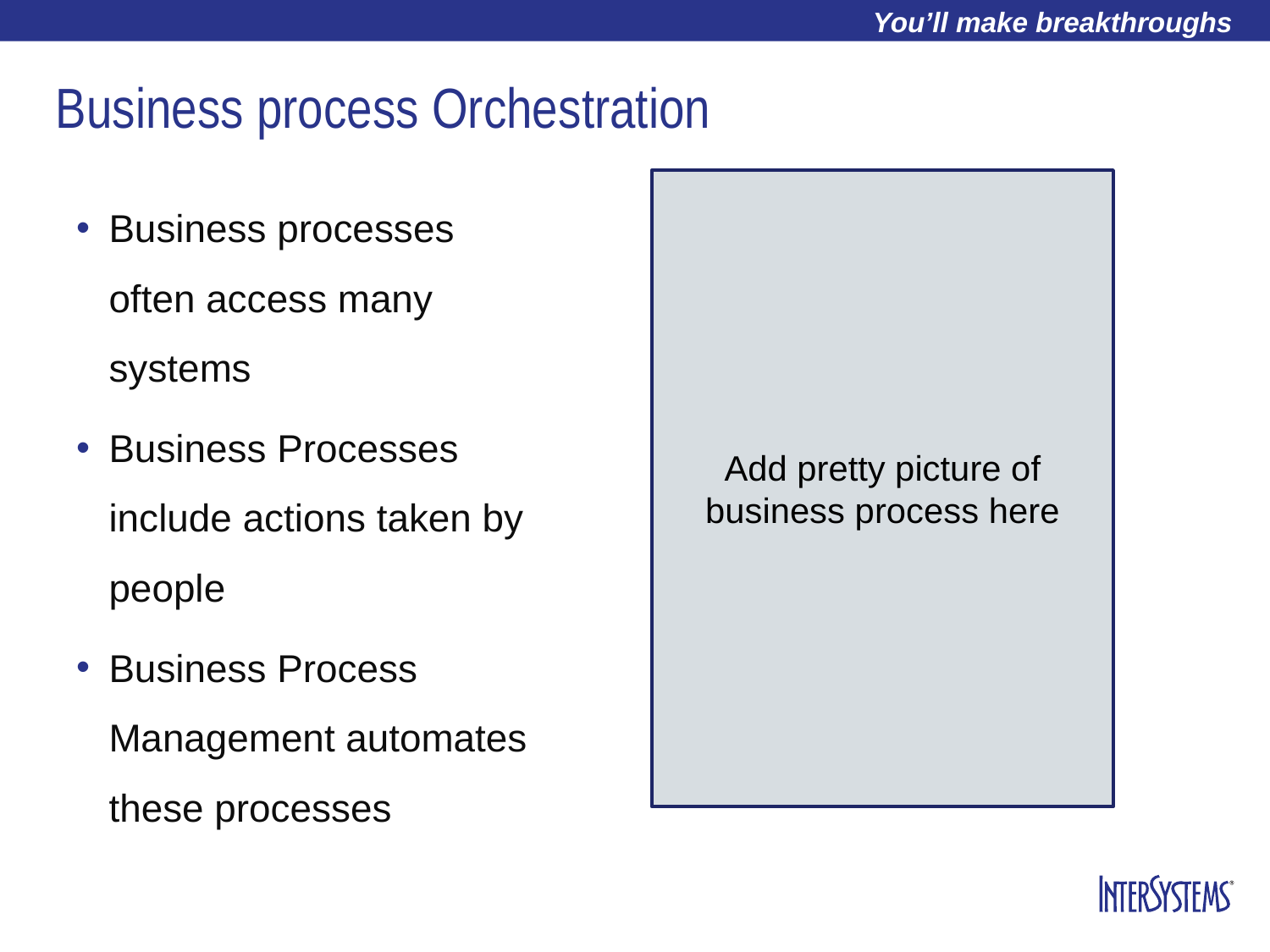

# Business process Orchestration
Add pretty picture of business process here
Business processes often access many systems
Business Processes include actions taken by people
Business Process Management automates these processes